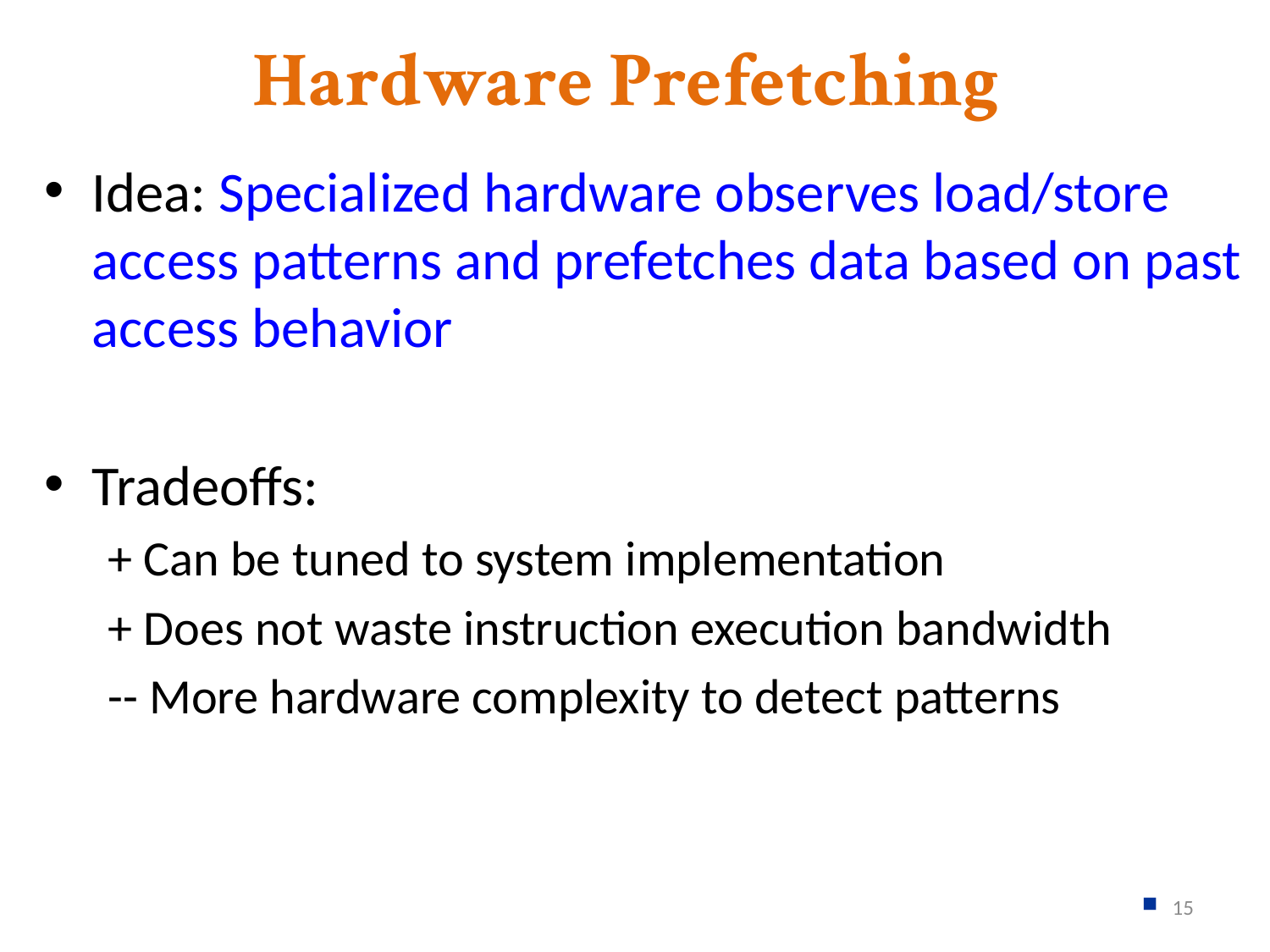

# Hardware Prefetching
Idea: Specialized hardware observes load/store access patterns and prefetches data based on past access behavior

Tradeoffs:
+ Can be tuned to system implementation
+ Does not waste instruction execution bandwidth
-- More hardware complexity to detect patterns

15